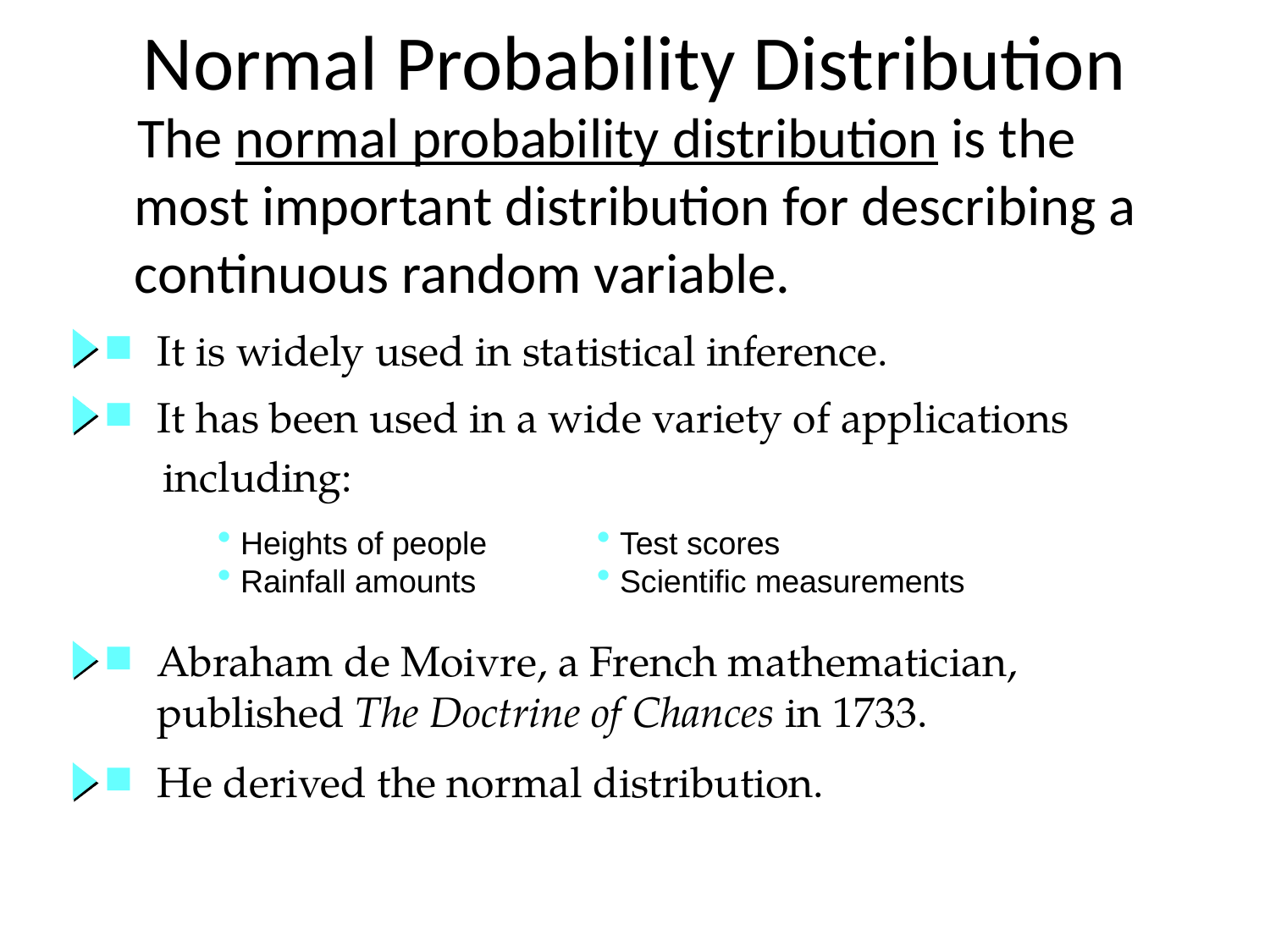

Normal Probability Distribution
    The normal probability distribution is the most important distribution for describing a continuous random variable.
It is widely used in statistical inference.

It has been used in a wide variety of applications
     including:

 Heights of people
 Rainfall amounts
 Test scores
 Scientific measurements
Abraham de Moivre, a French mathematician, published The Doctrine of Chances in 1733.

He derived the normal distribution.